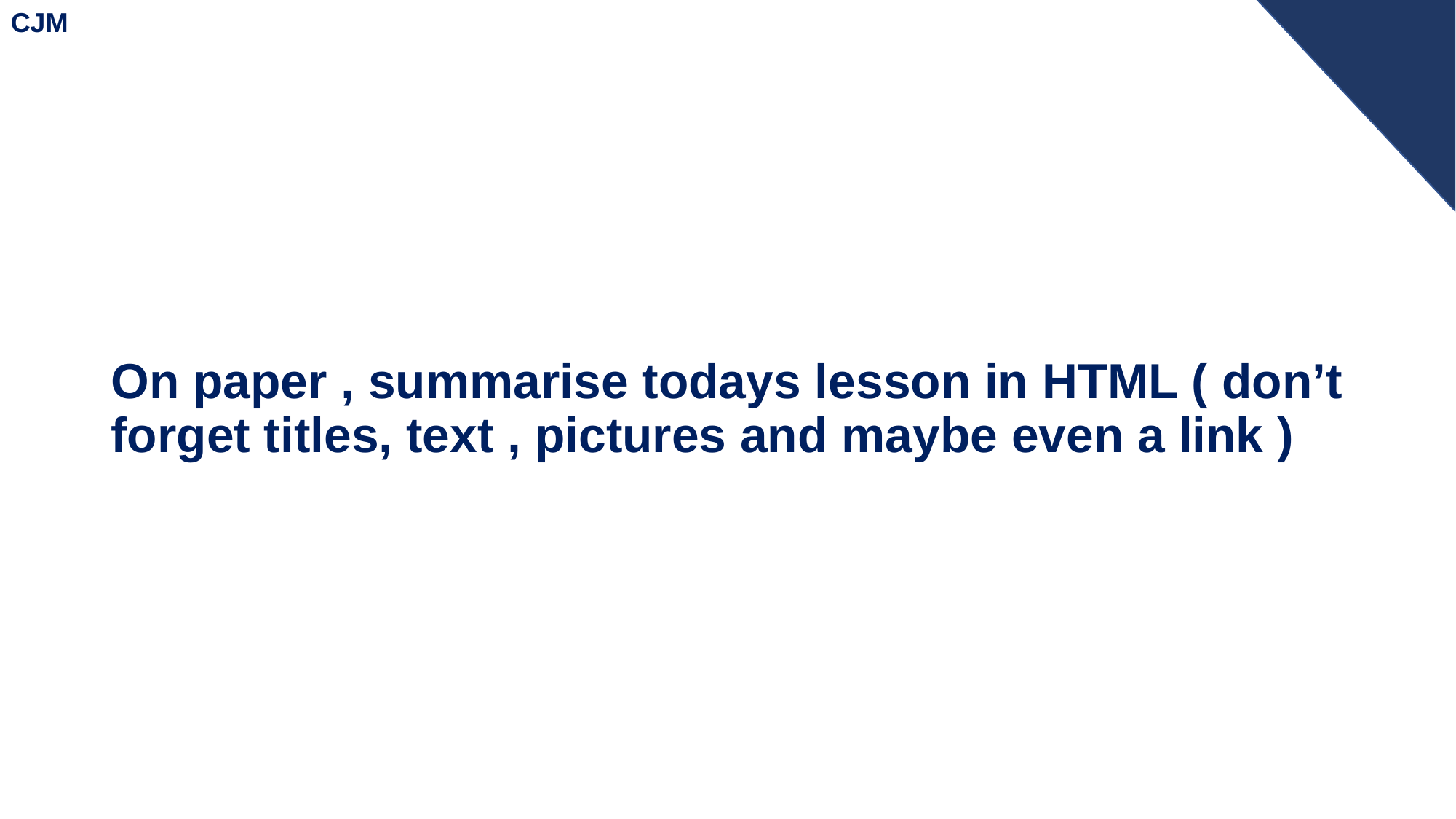

# On paper , summarise todays lesson in HTML ( don’t forget titles, text , pictures and maybe even a link )